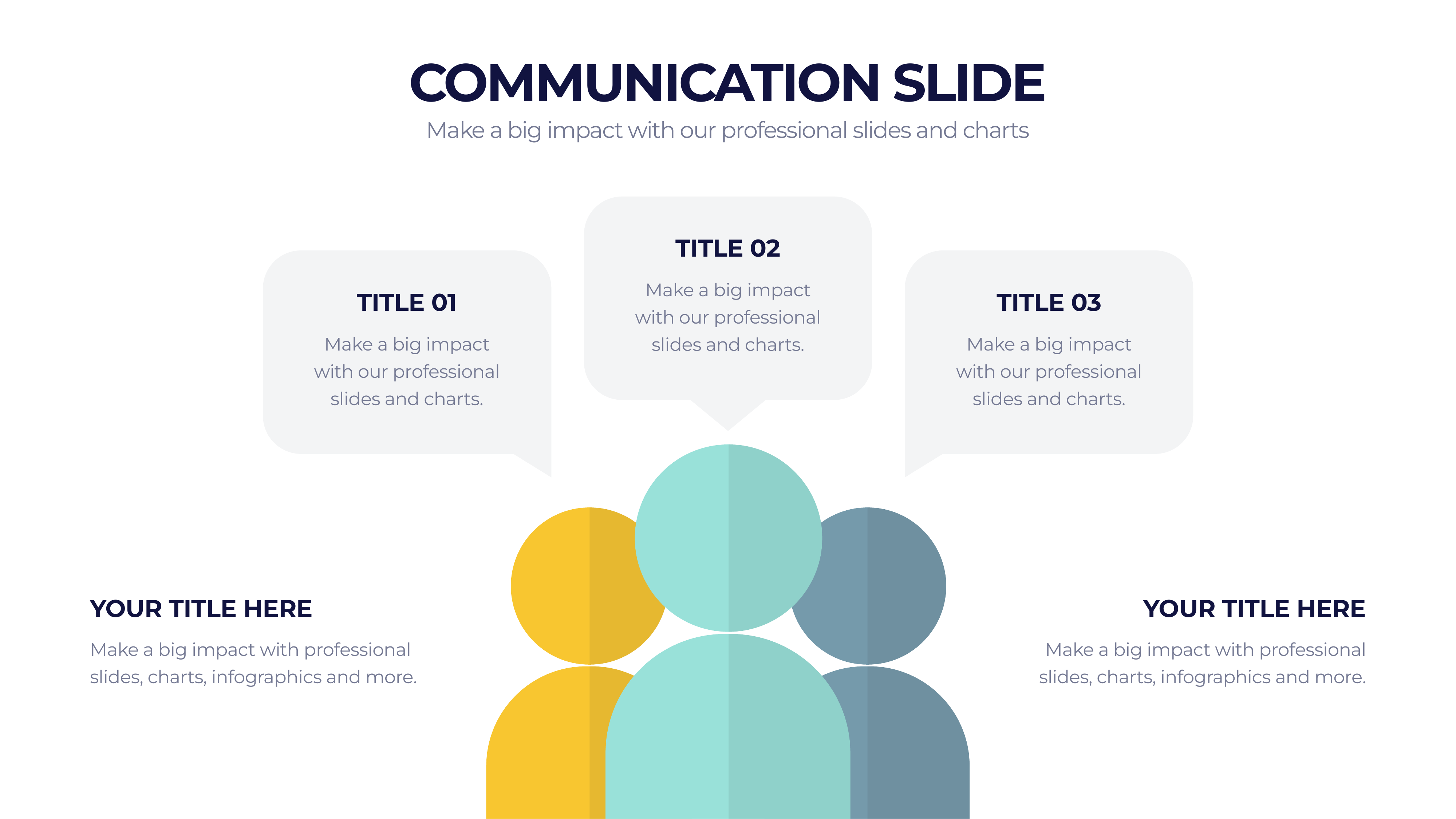

COMMUNICATION SLIDE
Make a big impact with our professional slides and charts

TITLE 02

Make a big impact with our professional slides and charts.
TITLE 01
TITLE 03
Make a big impact with our professional slides and charts.
Make a big impact with our professional slides and charts.

YOUR TITLE HERE
YOUR TITLE HERE
Make a big impact with professional slides, charts, infographics and more.
Make a big impact with professional slides, charts, infographics and more.